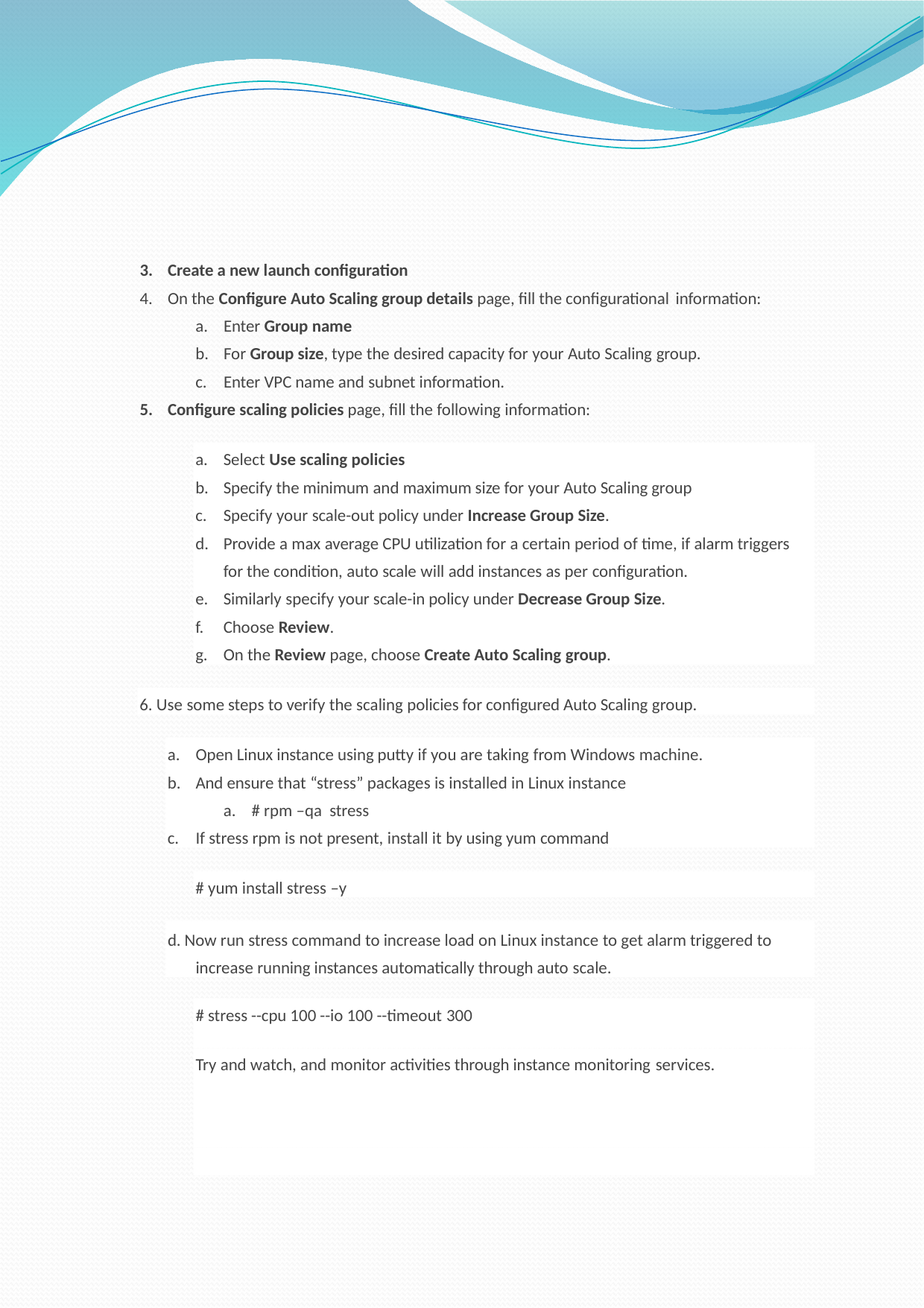

Create a new launch configuration
On the Configure Auto Scaling group details page, fill the configurational information:
Enter Group name
For Group size, type the desired capacity for your Auto Scaling group.
Enter VPC name and subnet information.
Configure scaling policies page, fill the following information:
Select Use scaling policies
Specify the minimum and maximum size for your Auto Scaling group
Specify your scale-out policy under Increase Group Size.
Provide a max average CPU utilization for a certain period of time, if alarm triggers  for the condition, auto scale will add instances as per configuration.
Similarly specify your scale-in policy under Decrease Group Size.
Choose Review.
On the Review page, choose Create Auto Scaling group.
6. Use some steps to verify the scaling policies for configured Auto Scaling group.
Open Linux instance using putty if you are taking from Windows machine.
And ensure that “stress” packages is installed in Linux instance
# rpm –qa stress
If stress rpm is not present, install it by using yum command
# yum install stress –y
d. Now run stress command to increase load on Linux instance to get alarm triggered to  increase running instances automatically through auto scale.

# stress --cpu 100 --io 100 --timeout 300

Try and watch, and monitor activities through instance monitoring services.